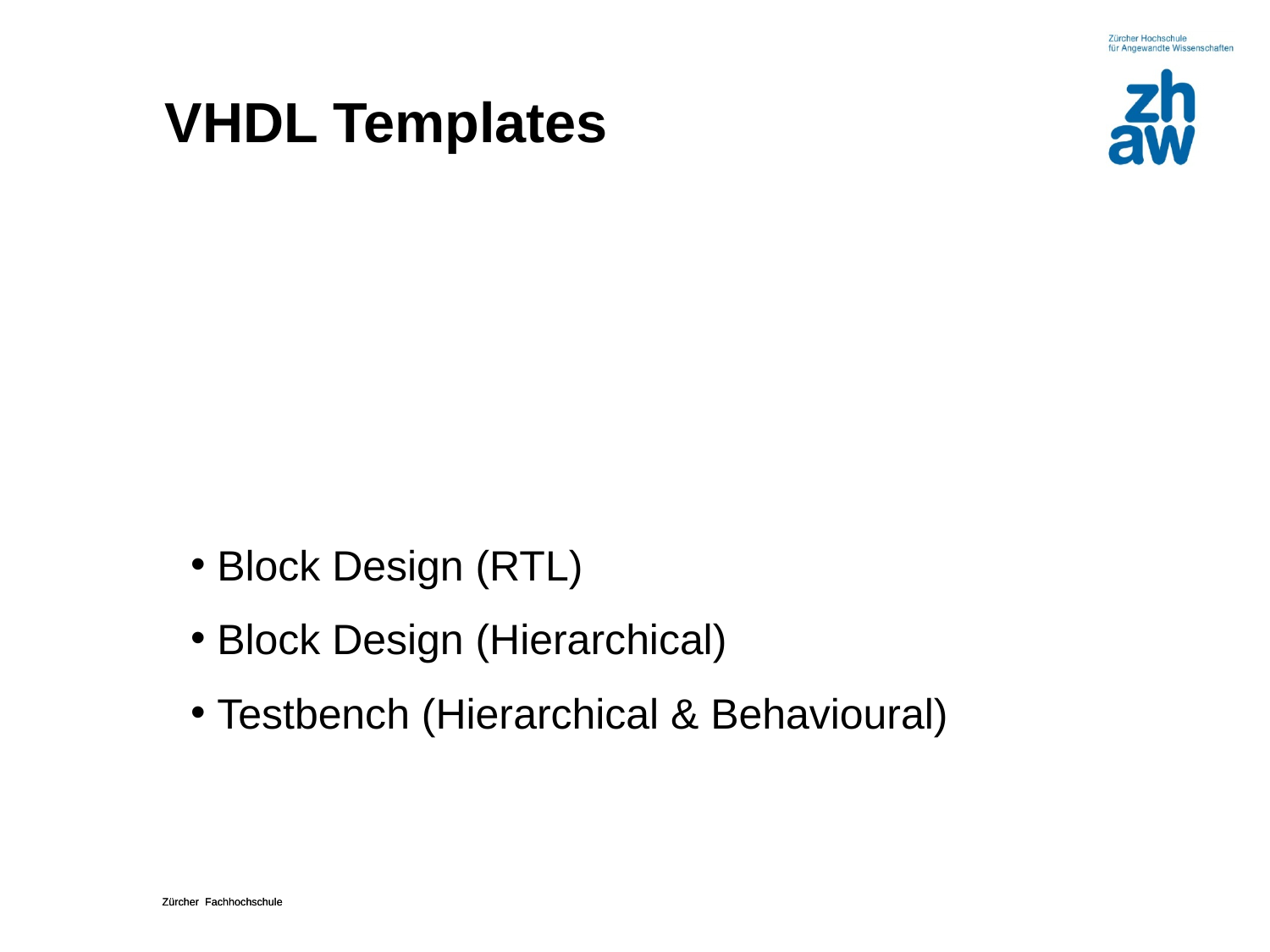

# VHDL Templates
 Block Design (RTL)
 Block Design (Hierarchical)
 Testbench (Hierarchical & Behavioural)